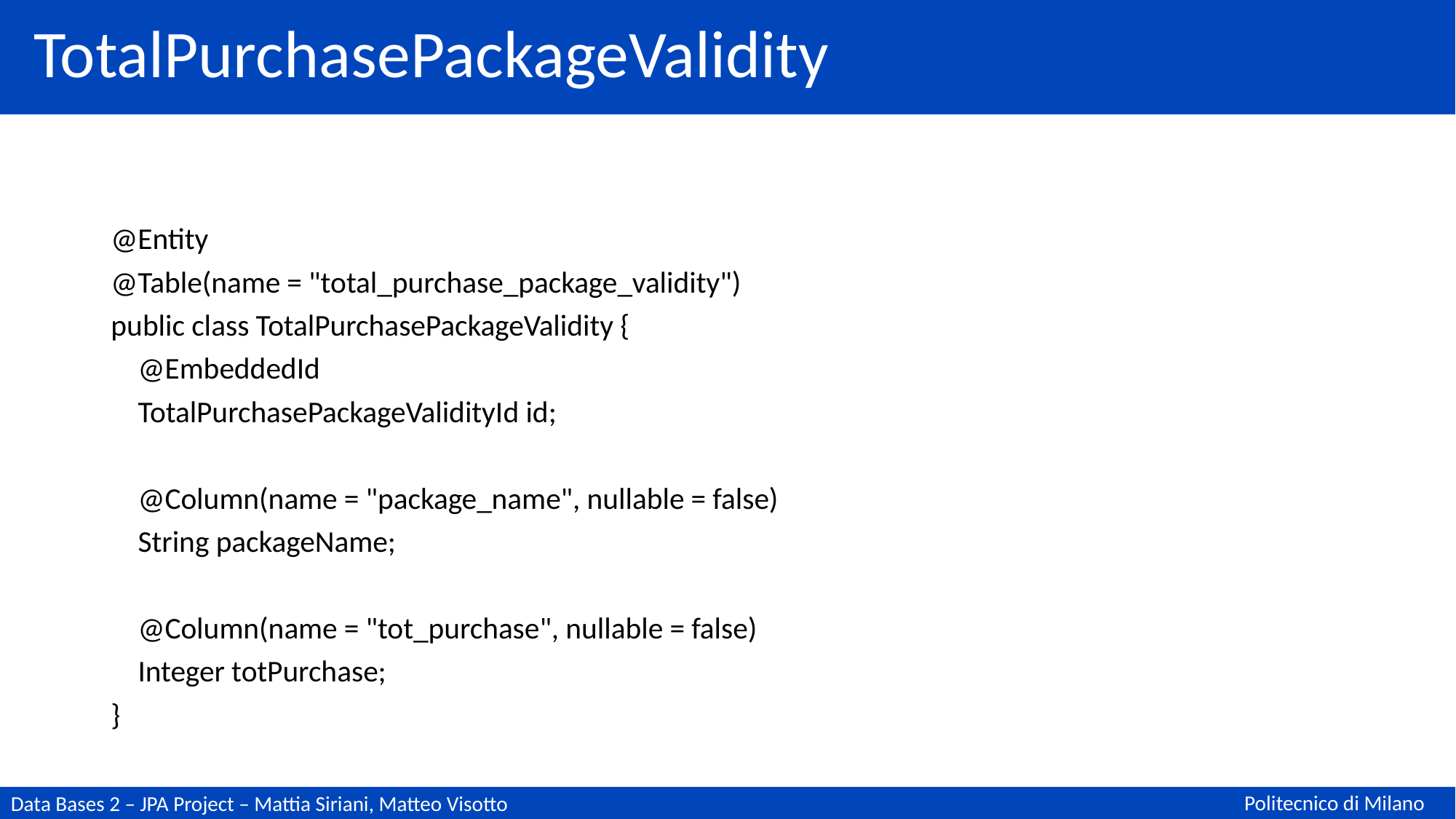

# TotalPurchasePackageValidity
@Entity
@Table(name = "total_purchase_package_validity")
public class TotalPurchasePackageValidity {
    @EmbeddedId
    TotalPurchasePackageValidityId id;

    @Column(name = "package_name", nullable = false)
    String packageName;

    @Column(name = "tot_purchase", nullable = false)
    Integer totPurchase;
}